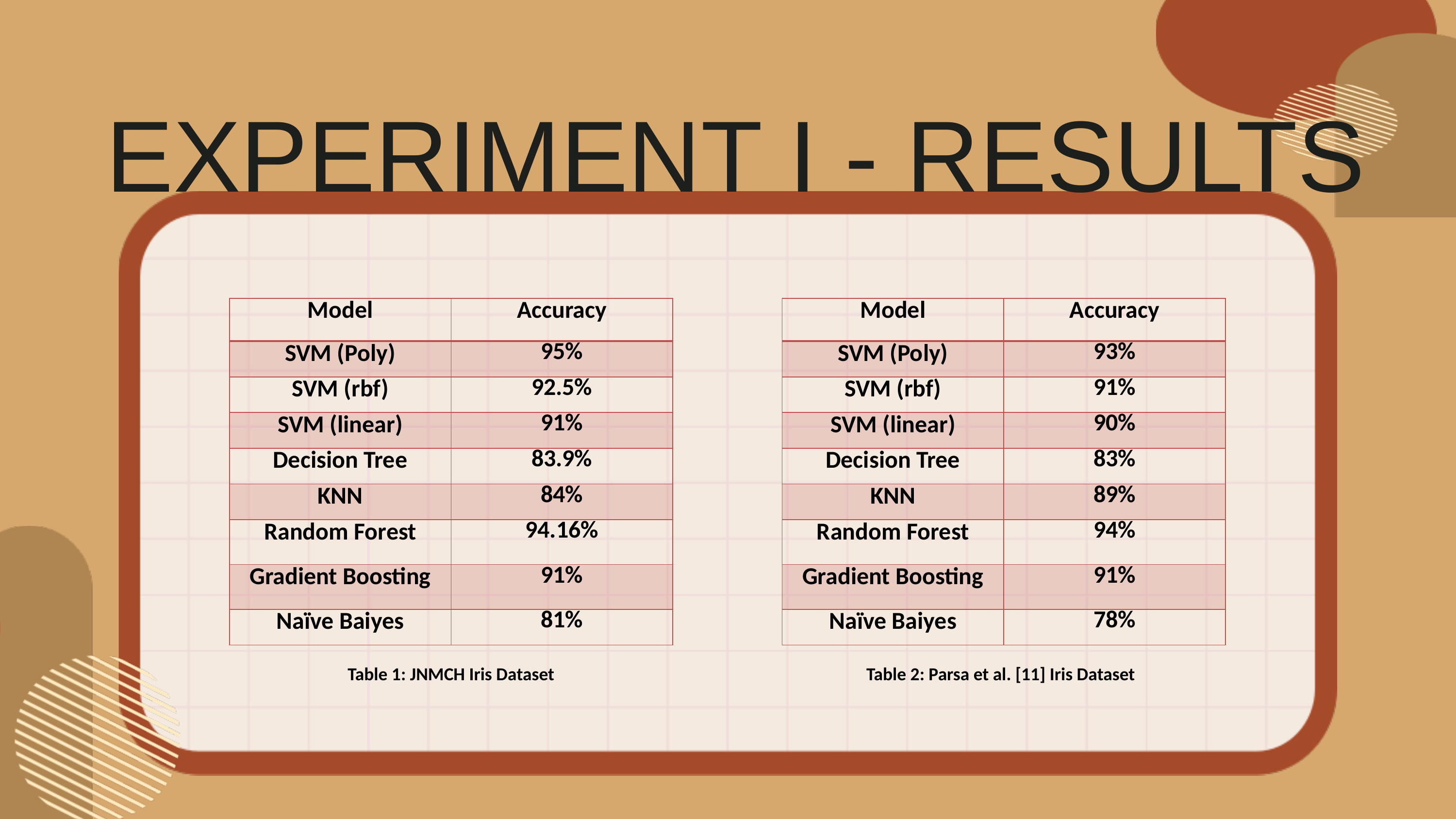

EXPERIMENT I - RESULTS

| Model | Accuracy |
| --- | --- |
| SVM (Poly) | 95% |
| SVM (rbf) | 92.5% |
| SVM (linear) | 91% |
| Decision Tree | 83.9% |
| KNN | 84% |
| Random Forest | 94.16% |
| Gradient Boosting | 91% |
| Naïve Baiyes | 81% |
| Model | Accuracy |
| --- | --- |
| SVM (Poly) | 93% |
| SVM (rbf) | 91% |
| SVM (linear) | 90% |
| Decision Tree | 83% |
| KNN | 89% |
| Random Forest | 94% |
| Gradient Boosting | 91% |
| Naïve Baiyes | 78% |

Table 1: JNMCH Iris Dataset
Table 2: Parsa et al. [11] Iris Dataset